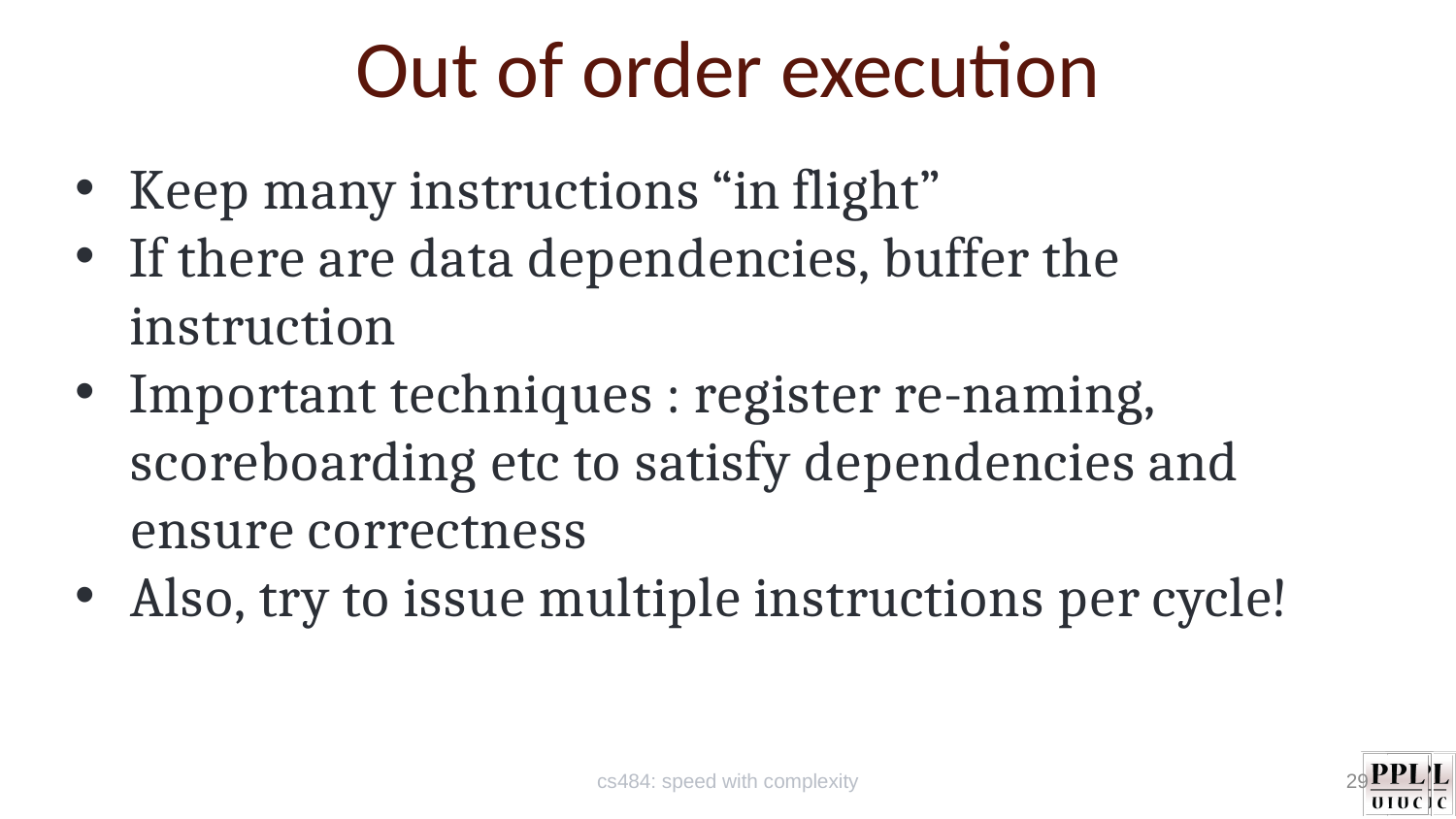

Out of order execution
Keep many instructions “in flight”
If there are data dependencies, buffer the instruction
Important techniques : register re-naming, scoreboarding etc to satisfy dependencies and ensure correctness
Also, try to issue multiple instructions per cycle!

cs484: speed with complexity
29